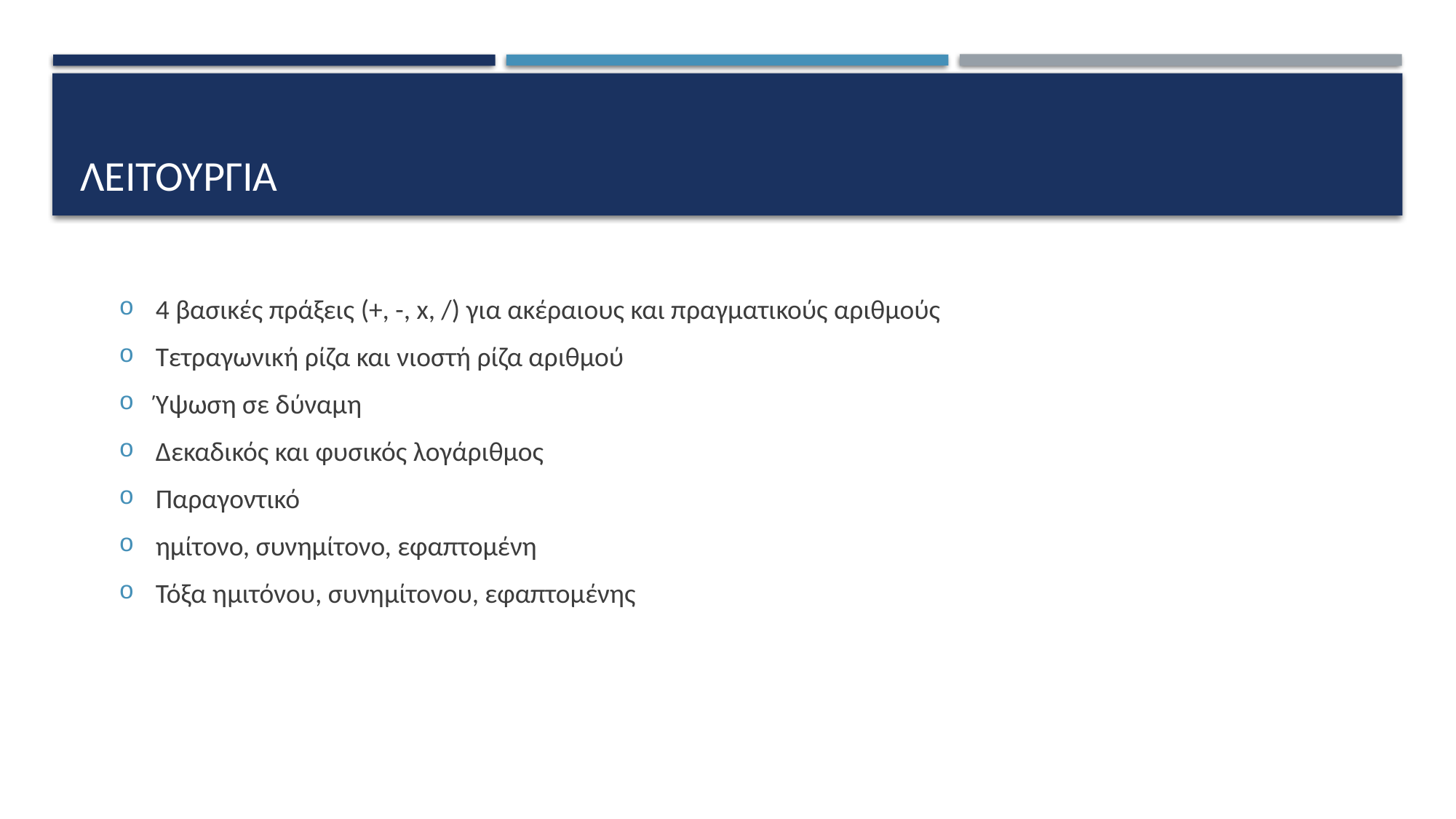

# λειτουργια
4 βασικές πράξεις (+, -, x, /) για ακέραιους και πραγματικούς αριθμούς
Τετραγωνική ρίζα και νιοστή ρίζα αριθμού
Ύψωση σε δύναμη
Δεκαδικός και φυσικός λογάριθμος
Παραγοντικό
ημίτονο, συνημίτονο, εφαπτομένη
Τόξα ημιτόνου, συνημίτονου, εφαπτομένης